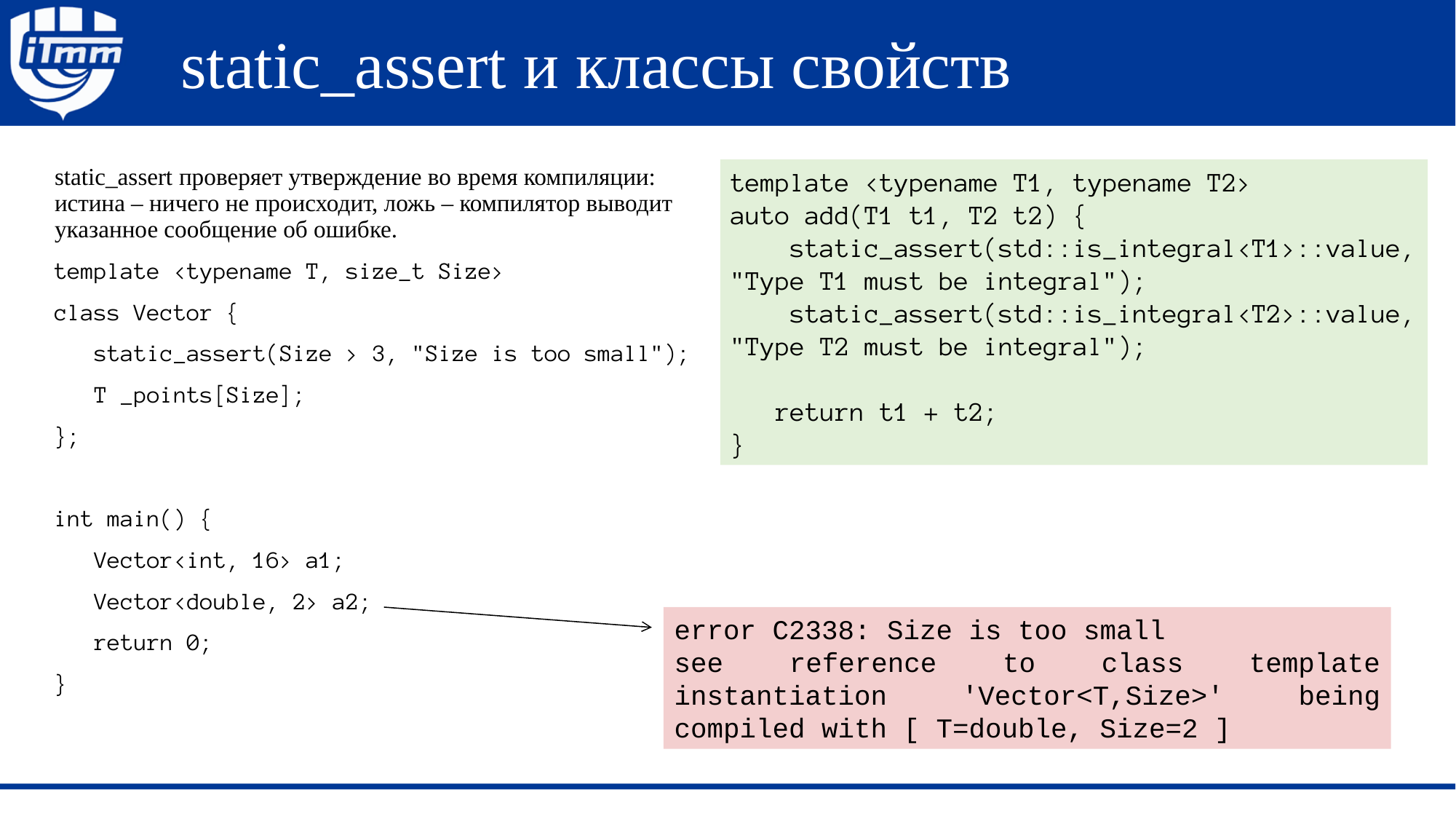

# static_assert и классы свойств
static_assert проверяет утверждение во время компиляции: истина – ничего не происходит, ложь – компилятор выводит указанное сообщение об ошибке.
template <typename T, size_t Size>
class Vector {
   static_assert(Size > 3, "Size is too small");
   T _points[Size];
};

int main() {
   Vector<int, 16> a1;
   Vector<double, 2> a2;
   return 0;
}

template <typename T1, typename T2>
auto add(T1 t1, T2 t2) {
   static_assert(std::is_integral<T1>::value, "Type T1 must be integral");
   static_assert(std::is_integral<T2>::value, "Type T2 must be integral");

   return t1 + t2;
}
error C2338: Size is too small
see reference to class template instantiation 'Vector<T,Size>' being compiled with [ T=double, Size=2 ]